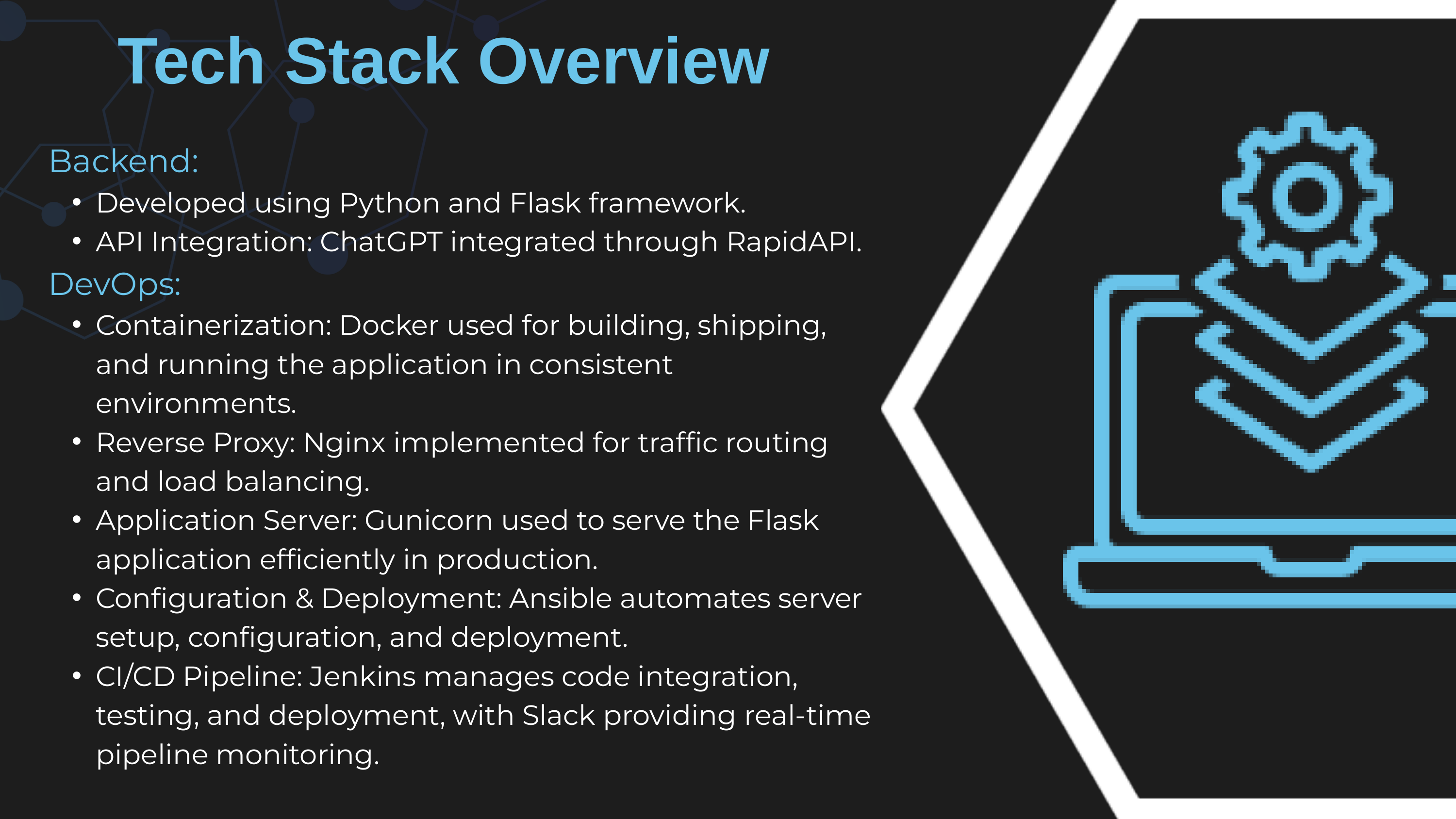

Tech Stack Overview

Backend:
Developed using Python and Flask framework.
API Integration: ChatGPT integrated through RapidAPI.
DevOps:
Containerization: Docker used for building, shipping, and running the application in consistent environments.
Reverse Proxy: Nginx implemented for traffic routing and load balancing.
Application Server: Gunicorn used to serve the Flask application efficiently in production.
Configuration & Deployment: Ansible automates server setup, configuration, and deployment.
CI/CD Pipeline: Jenkins manages code integration, testing, and deployment, with Slack providing real-time pipeline monitoring.